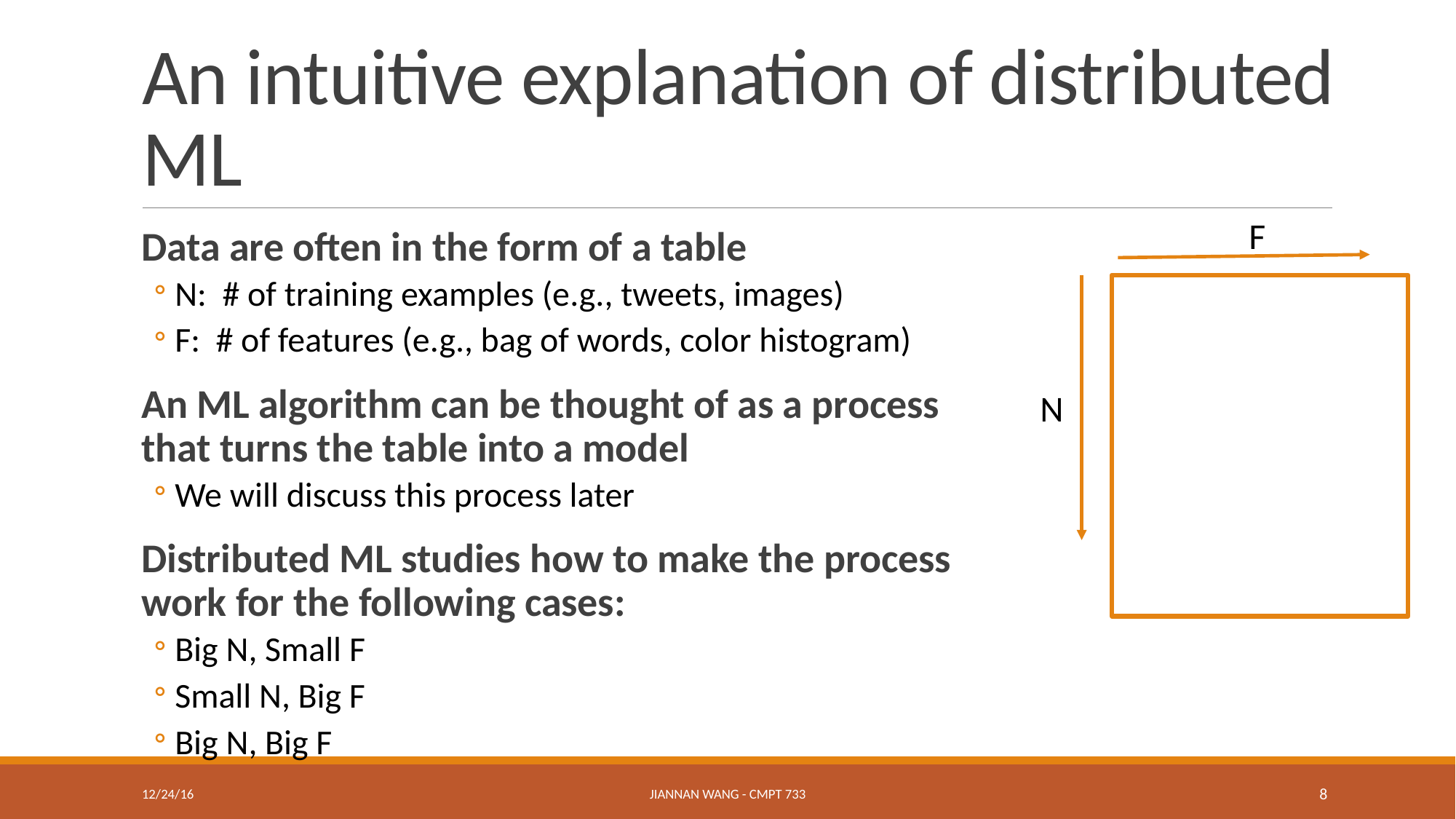

# An intuitive explanation of distributed ML
F
Data are often in the form of a table
N:  # of training examples (e.g., tweets, images)
F:  # of features (e.g., bag of words, color histogram)
An ML algorithm can be thought of as a process that turns the table into a model
We will discuss this process later
Distributed ML studies how to make the process work for the following cases:
Big N, Small F
Small N, Big F
Big N, Big F

N
12/24/16
Jiannan Wang - CMPT 733
8